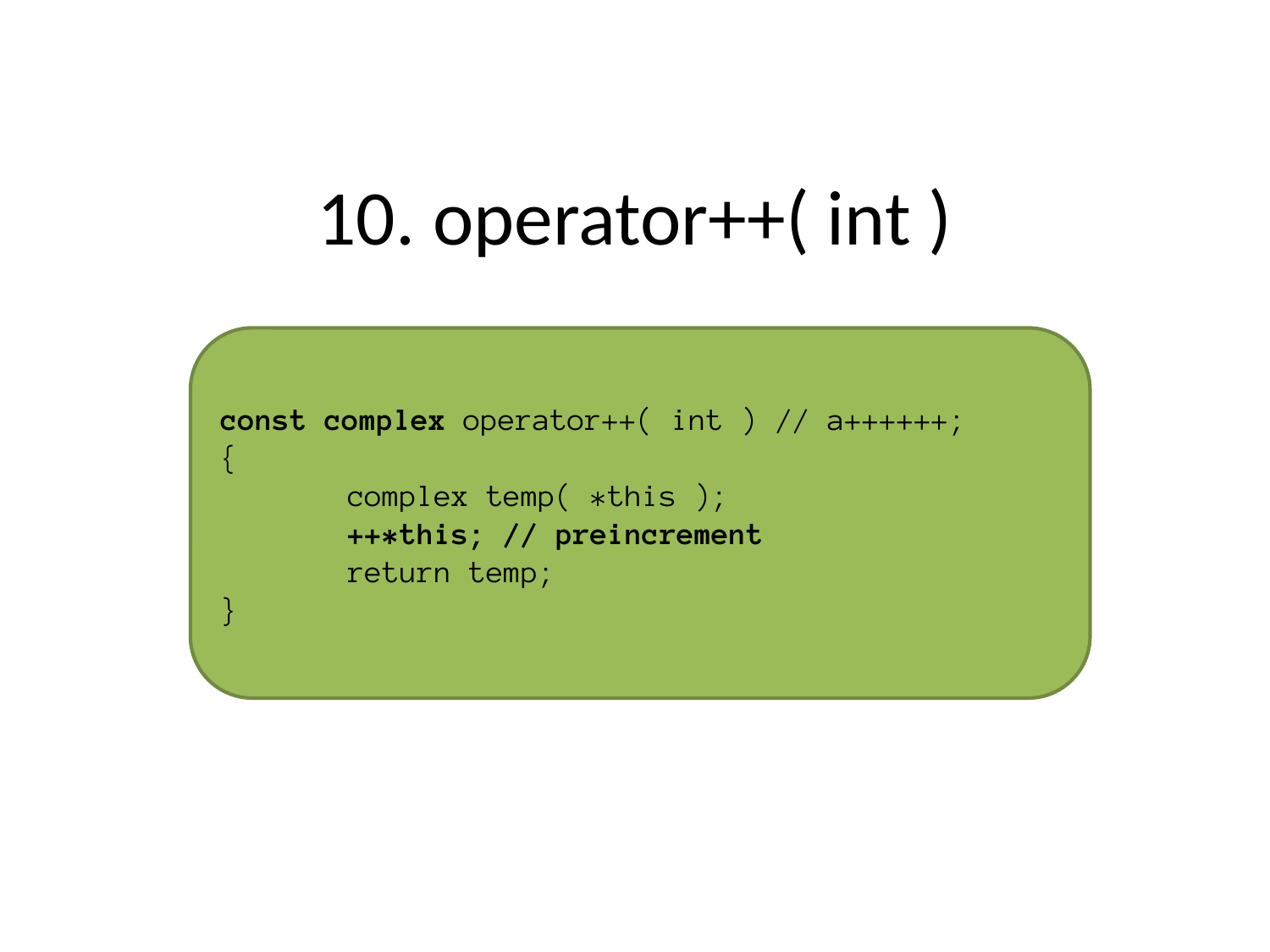

# 10. operator++( int )
const complex operator++( int ) // a++++++;
{
	complex temp( *this );
	++*this; // preincrement
	return temp;
}